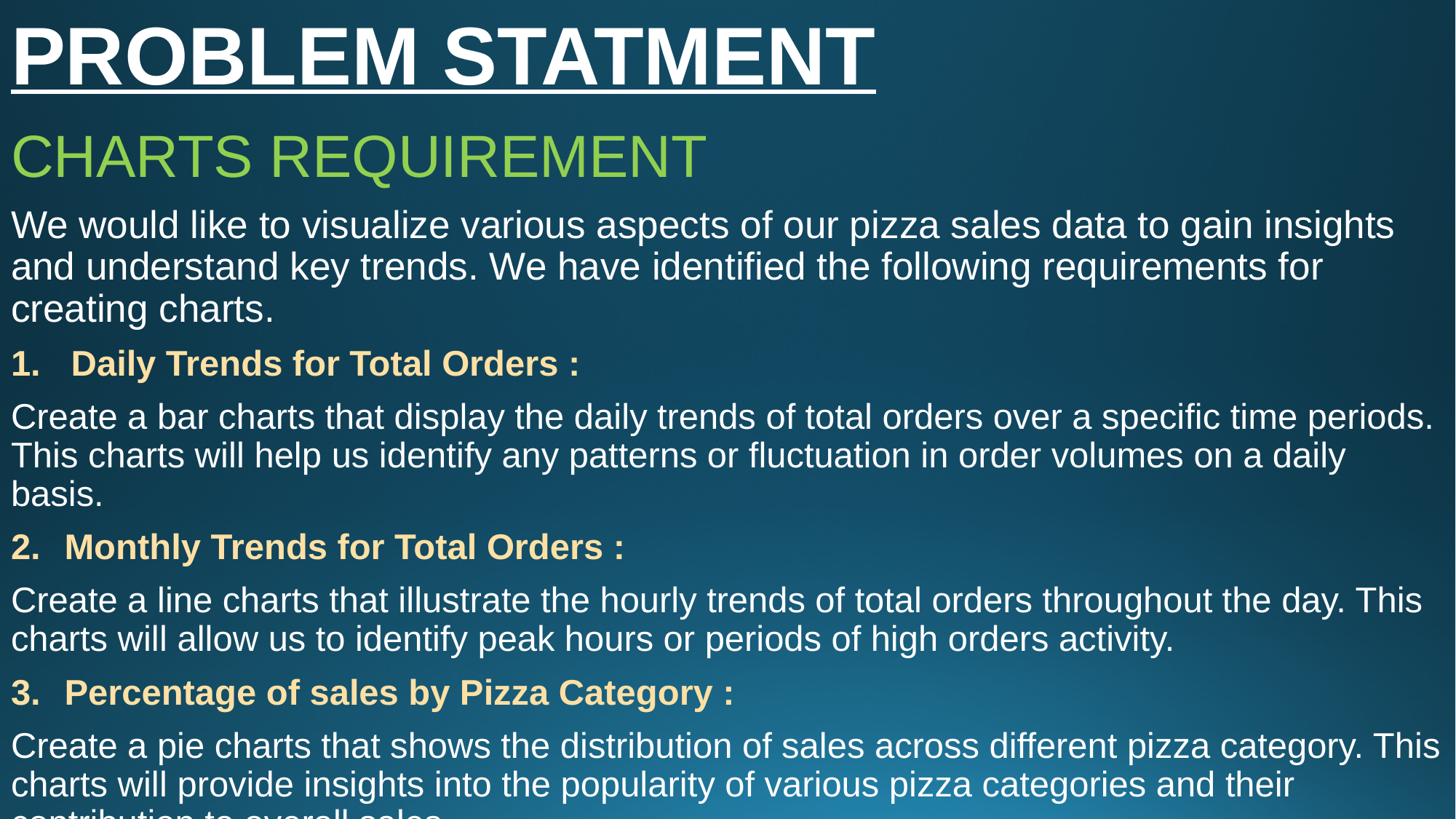

# PROBLEM STATMENT
CHARTS REQUIREMENT
We would like to visualize various aspects of our pizza sales data to gain insights and understand key trends. We have identified the following requirements for creating charts.
Daily Trends for Total Orders :
Create a bar charts that display the daily trends of total orders over a specific time periods. This charts will help us identify any patterns or fluctuation in order volumes on a daily basis.
Monthly Trends for Total Orders :
Create a line charts that illustrate the hourly trends of total orders throughout the day. This charts will allow us to identify peak hours or periods of high orders activity.
Percentage of sales by Pizza Category :
Create a pie charts that shows the distribution of sales across different pizza category. This charts will provide insights into the popularity of various pizza categories and their contribution to overall sales.